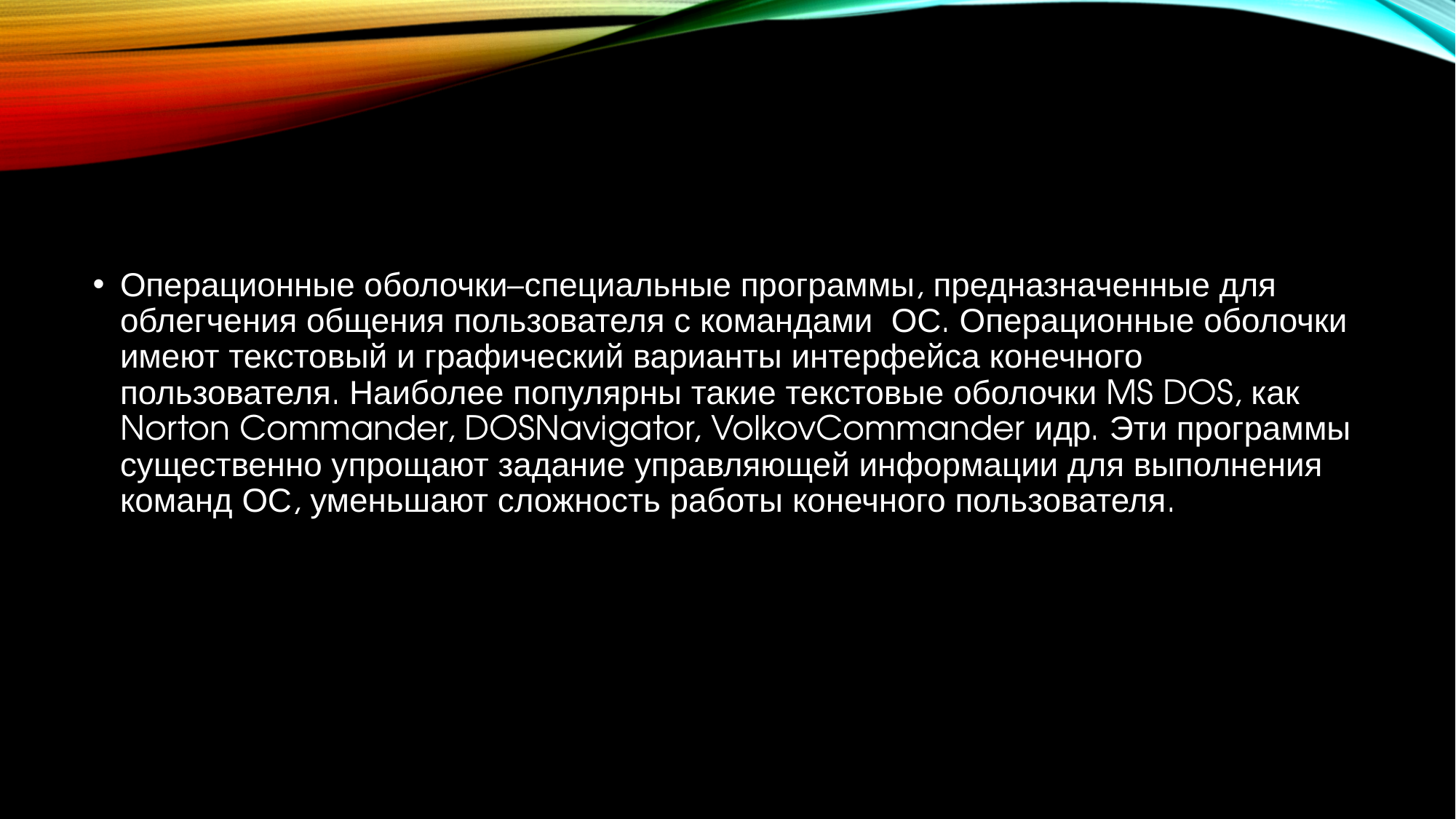

#
Операционные оболочки–специальные программы, предназначенные для облегчения общения пользователя с командами  ОС. Операционные оболочки имеют текстовый и графический варианты интерфейса конечного пользователя. Наиболее популярны такие текстовые оболочки MS DOS, как Norton Commander, DOSNavigator, VolkovCommander идр. Эти программы существенно упрощают задание управляющей информации для выполнения команд ОС, уменьшают сложность работы конечного пользователя.